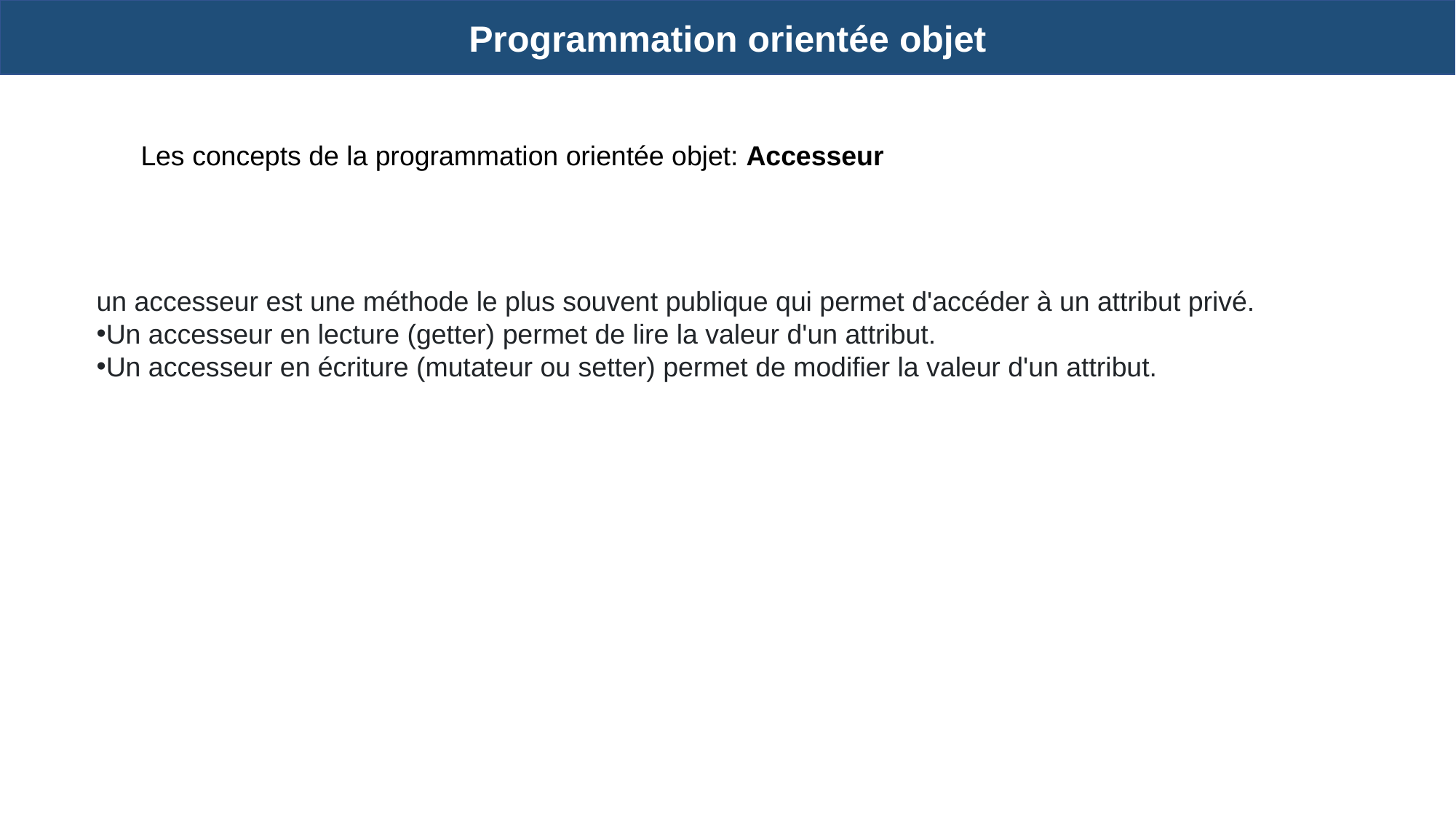

Programmation orientée objet
Les concepts de la programmation orientée objet: Accesseur
un accesseur est une méthode le plus souvent publique qui permet d'accéder à un attribut privé.
Un accesseur en lecture (getter) permet de lire la valeur d'un attribut.
Un accesseur en écriture (mutateur ou setter) permet de modifier la valeur d'un attribut.